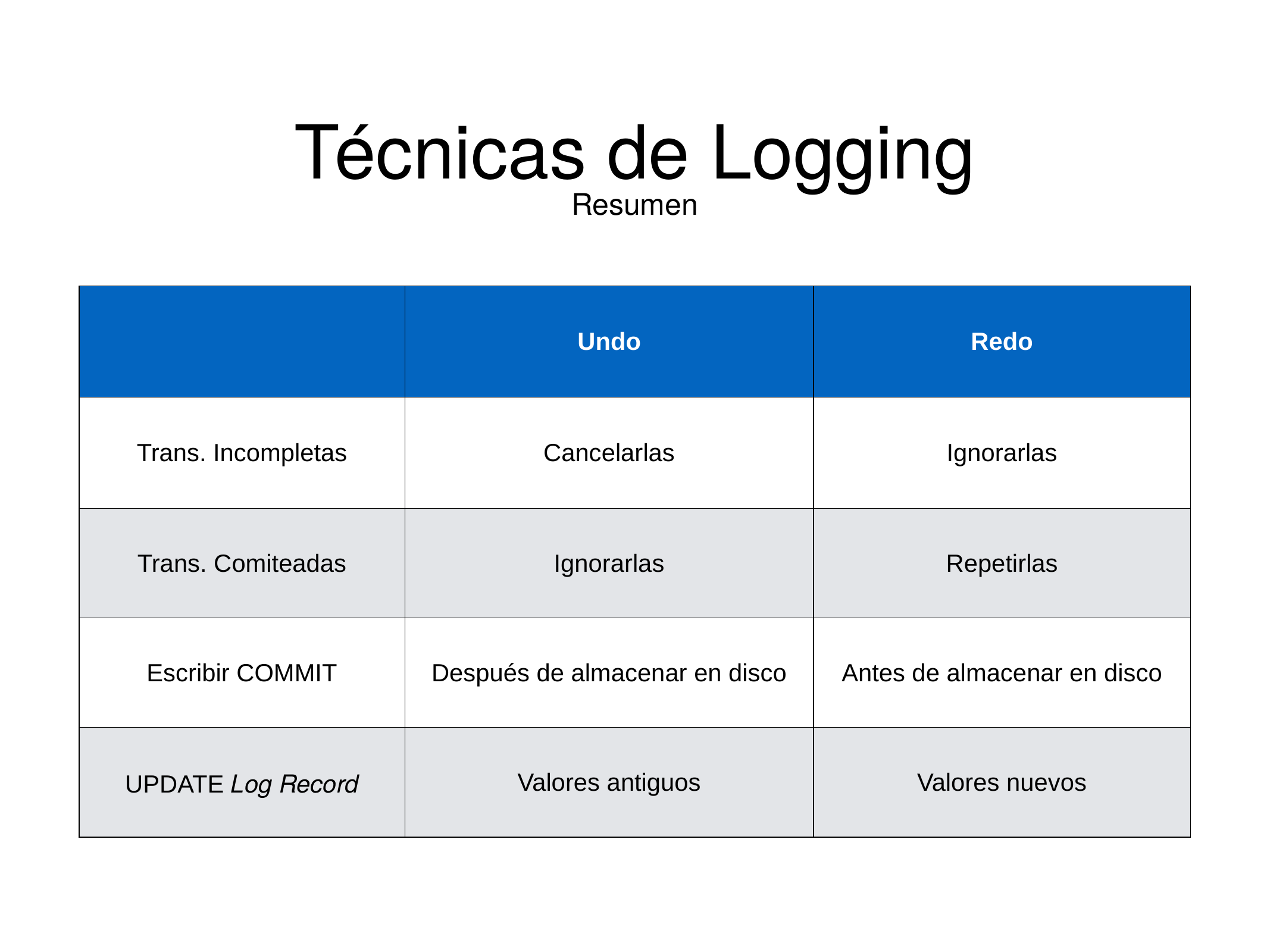

Técnicas de Logging
Resumen
|  | Undo | Redo |
| --- | --- | --- |
| Trans. Incompletas | Cancelarlas | Ignorarlas |
| Trans. Comiteadas | Ignorarlas | Repetirlas |
| Escribir COMMIT | Después de almacenar en disco | Antes de almacenar en disco |
| UPDATE Log Record | Valores antiguos | Valores nuevos |